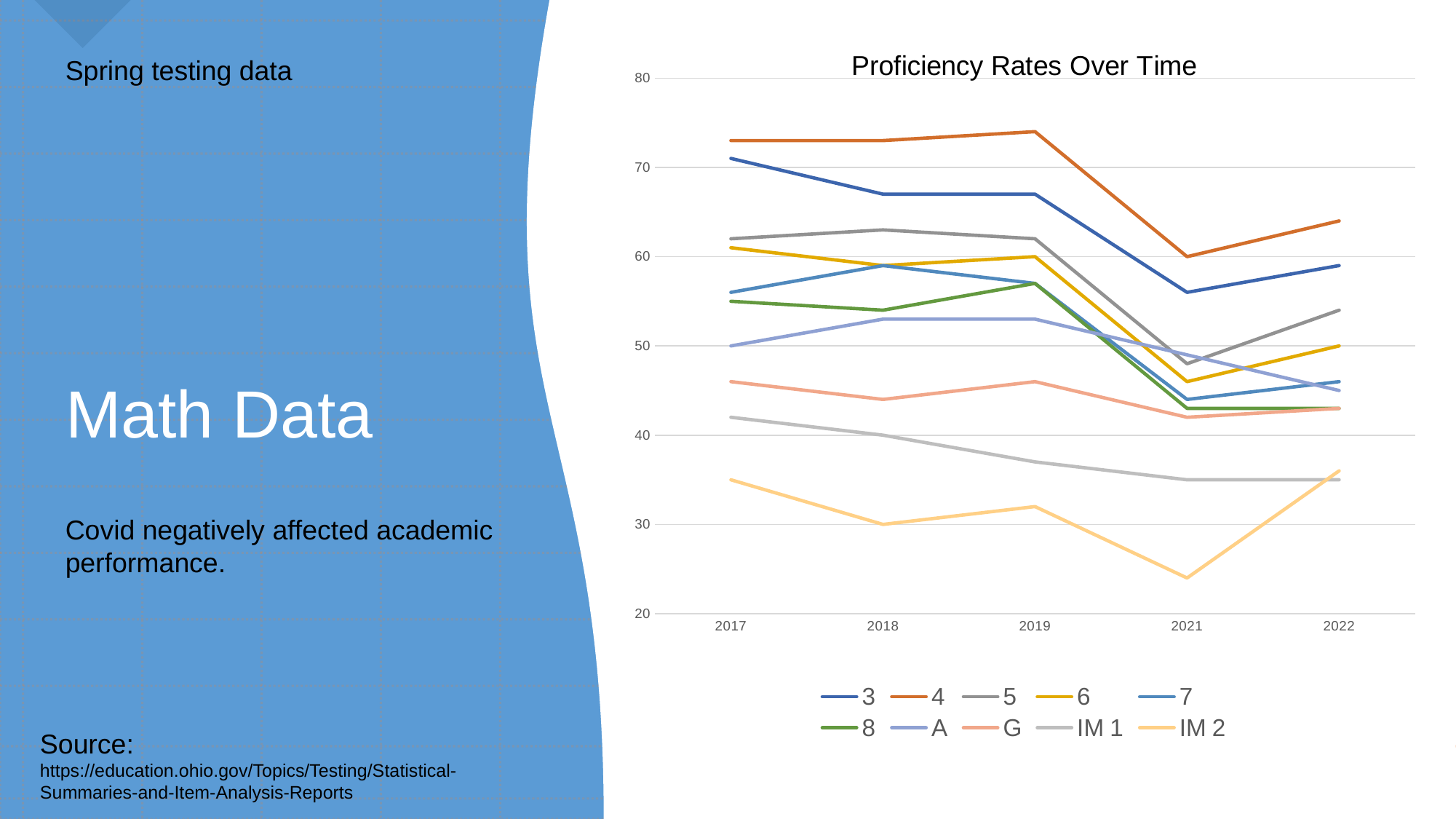

### Chart: Proficiency Rates Over Time

| Category | 3 | 4 | 5 | 6 | 7 | 8 | A | G | IM 1 | IM 2 |
|---|---|---|---|---|---|---|---|---|---|---|
| 2017 | 71.0 | 73.0 | 62.0 | 61.0 | 56.0 | 55.0 | 50.0 | 46.0 | 42.0 | 35.0 |
| 2018 | 67.0 | 73.0 | 63.0 | 59.0 | 59.0 | 54.0 | 53.0 | 44.0 | 40.0 | 30.0 |
| 2019 | 67.0 | 74.0 | 62.0 | 60.0 | 57.0 | 57.0 | 53.0 | 46.0 | 37.0 | 32.0 |
| 2021 | 56.0 | 60.0 | 48.0 | 46.0 | 44.0 | 43.0 | 49.0 | 42.0 | 35.0 | 24.0 |
| 2022 | 59.0 | 64.0 | 54.0 | 50.0 | 46.0 | 43.0 | 45.0 | 43.0 | 35.0 | 36.0 |
Spring testing data
# Math Data
Covid negatively affected academic performance.
Source: https://education.ohio.gov/Topics/Testing/Statistical-Summaries-and-Item-Analysis-Reports